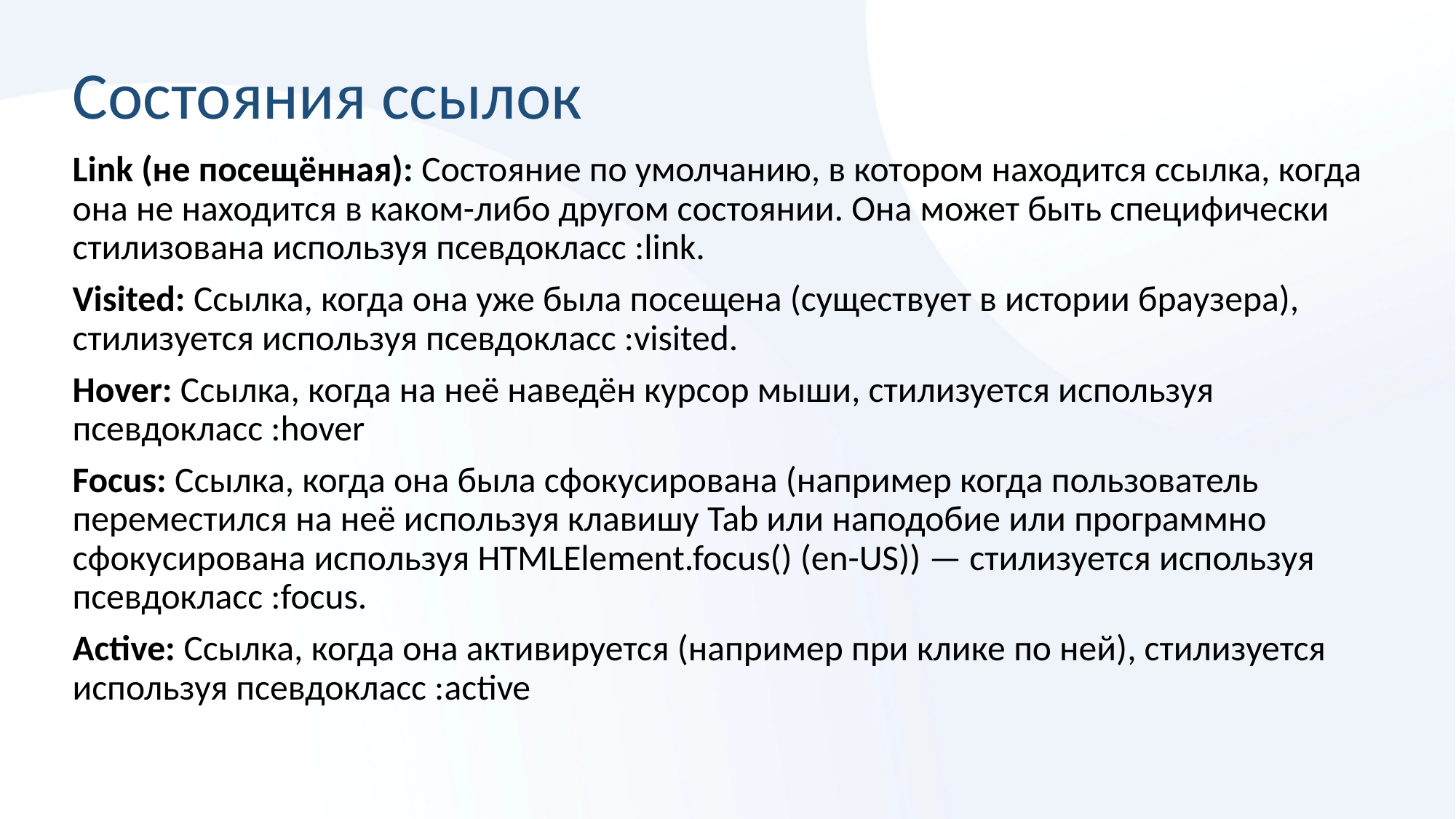

# Состояния ссылок
Link (не посещённая): Состояние по умолчанию, в котором находится ссылка, когда она не находится в каком-либо другом состоянии. Она может быть специфически стилизована используя псевдокласс :link.
Visited: Ссылка, когда она уже была посещена (существует в истории браузера), стилизуется используя псевдокласс :visited.
Hover: Ссылка, когда на неё наведён курсор мыши, стилизуется используя псевдокласс :hover
Focus: Ссылка, когда она была сфокусирована (например когда пользователь переместился на неё используя клавишу Tab или наподобие или программно сфокусирована используя HTMLElement.focus() (en-US)) — стилизуется используя псевдокласс :focus.
Active: Ссылка, когда она активируется (например при клике по ней), стилизуется используя псевдокласс :active